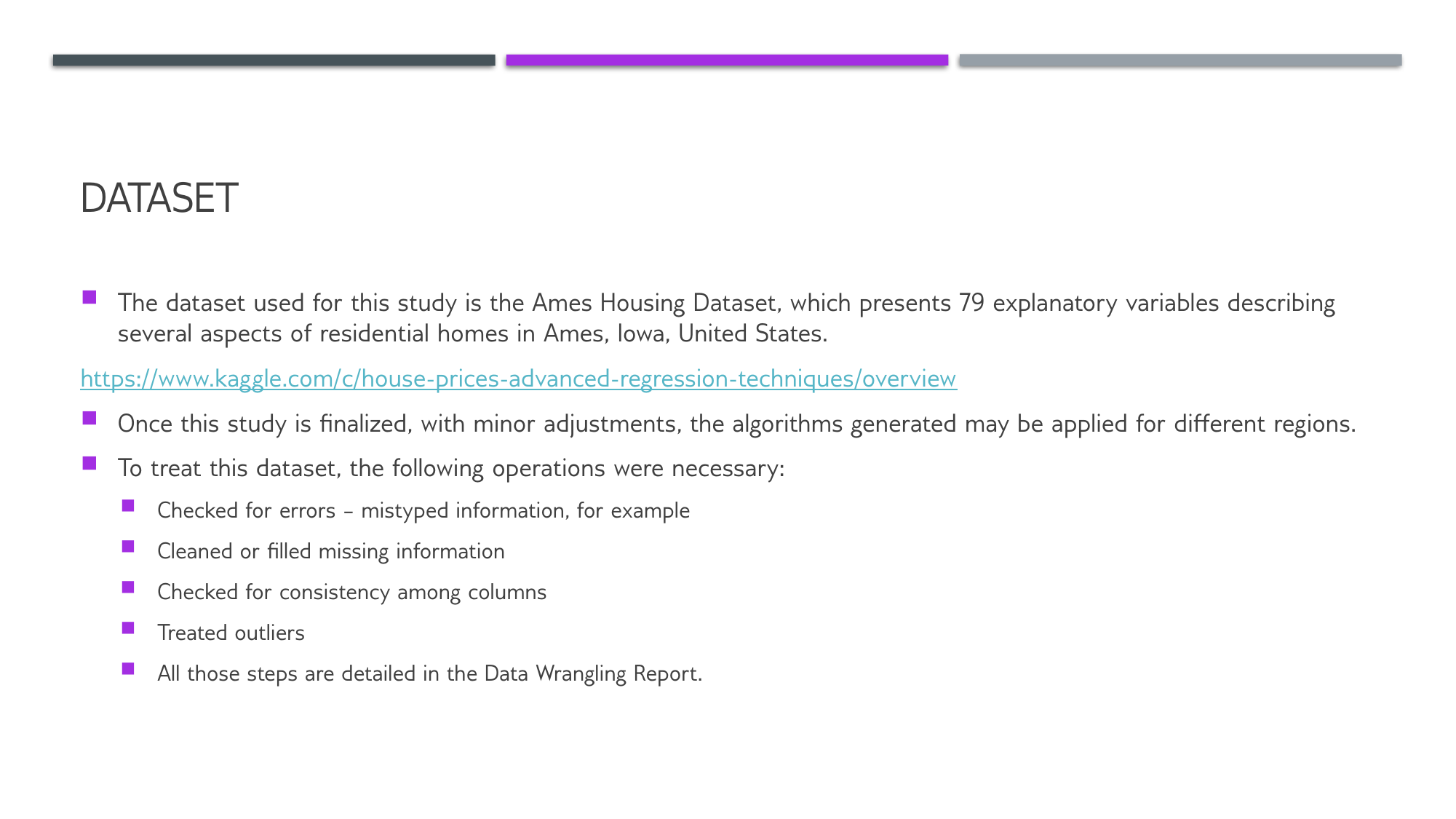

# dataset
The dataset used for this study is the Ames Housing Dataset, which presents 79 explanatory variables describing several aspects of residential homes in Ames, Iowa, United States.
https://www.kaggle.com/c/house-prices-advanced-regression-techniques/overview
Once this study is finalized, with minor adjustments, the algorithms generated may be applied for different regions.
To treat this dataset, the following operations were necessary:
Checked for errors – mistyped information, for example
Cleaned or filled missing information
Checked for consistency among columns
Treated outliers
All those steps are detailed in the Data Wrangling Report.